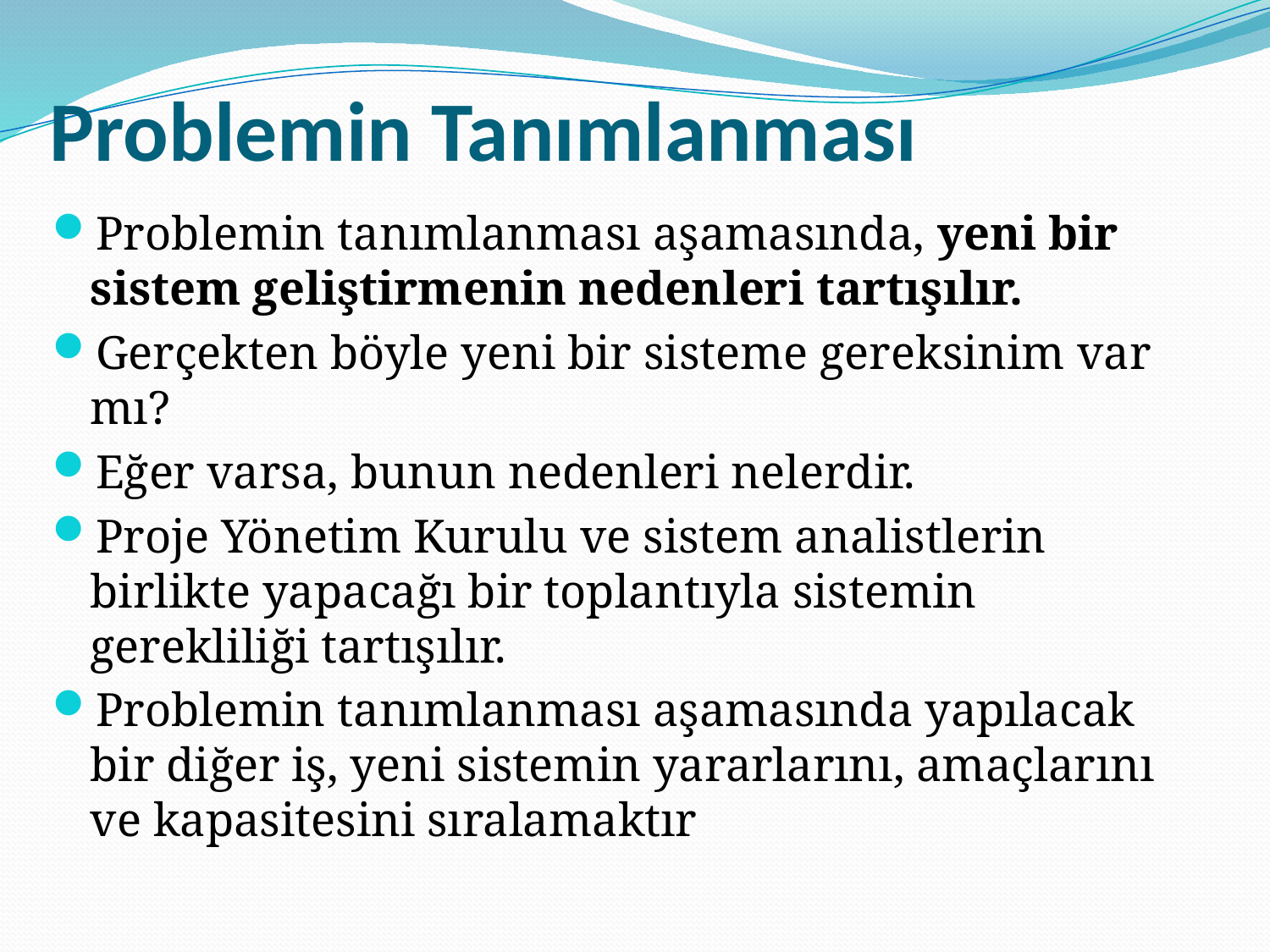

# Problemin Tanımlanması
Problemin tanımlanması aşamasında, yeni bir sistem geliştirmenin nedenleri tartışılır.
Gerçekten böyle yeni bir sisteme gereksinim var mı?
Eğer varsa, bunun nedenleri nelerdir.
Proje Yönetim Kurulu ve sistem analistlerin birlikte yapacağı bir toplantıyla sistemin gerekliliği tartışılır.
Problemin tanımlanması aşamasında yapılacak bir diğer iş, yeni sistemin yararlarını, amaçlarını ve kapasitesini sıralamaktır